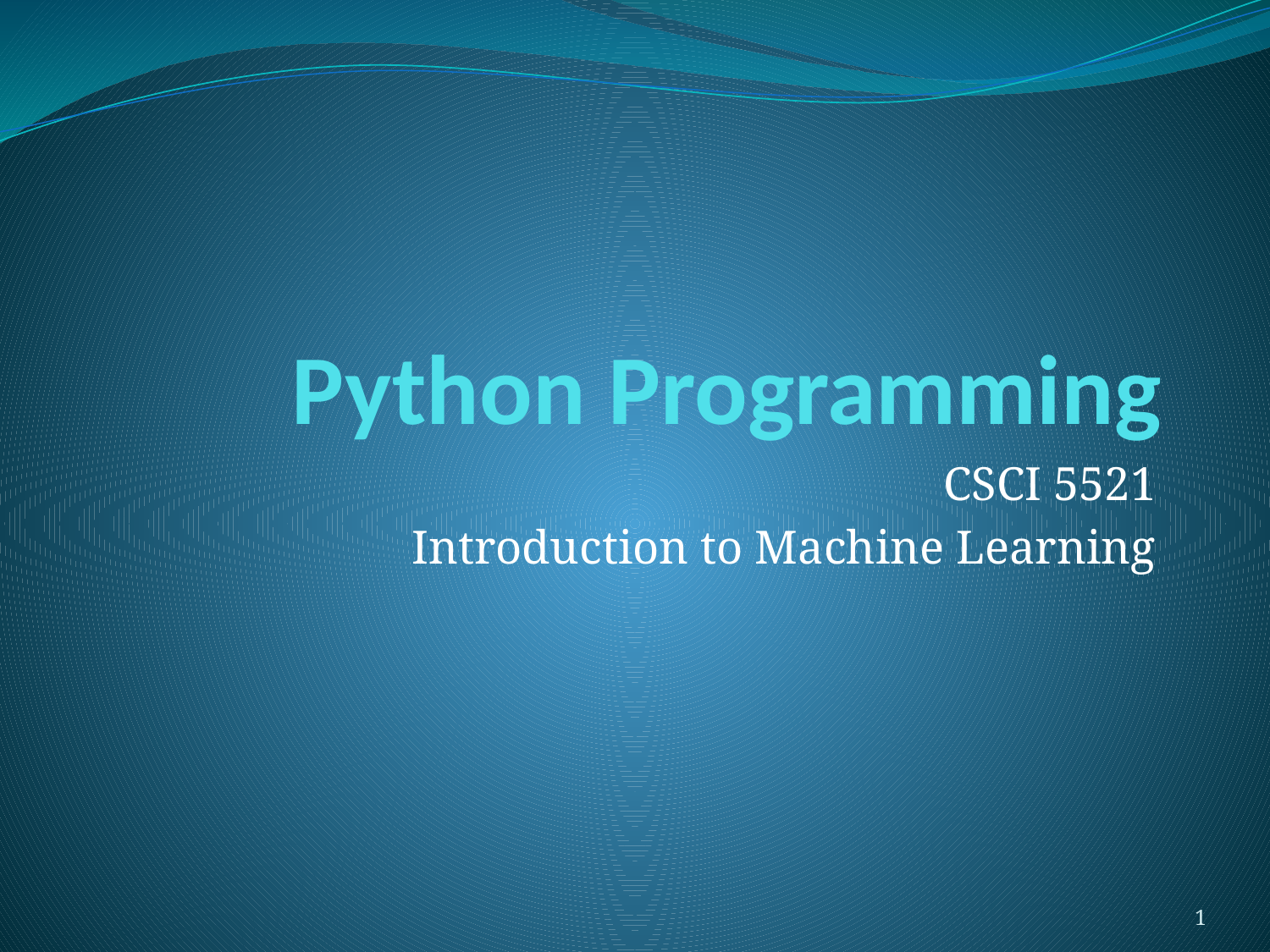

# Python Programming
CSCI 5521
 Introduction to Machine Learning
1